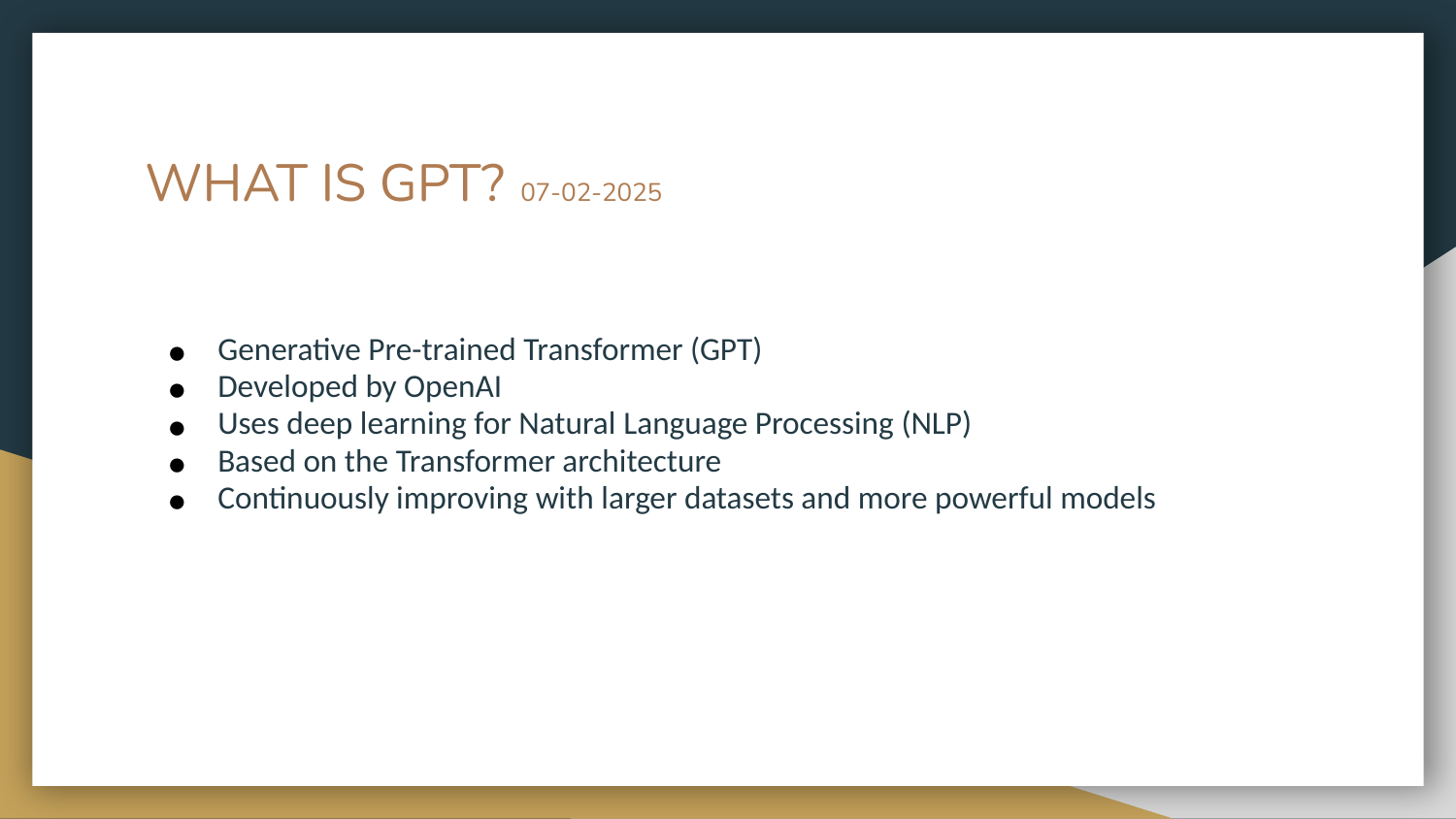

# WHAT IS GPT? 								07-02-2025
Generative Pre-trained Transformer (GPT)
Developed by OpenAI
Uses deep learning for Natural Language Processing (NLP)
Based on the Transformer architecture
Continuously improving with larger datasets and more powerful models